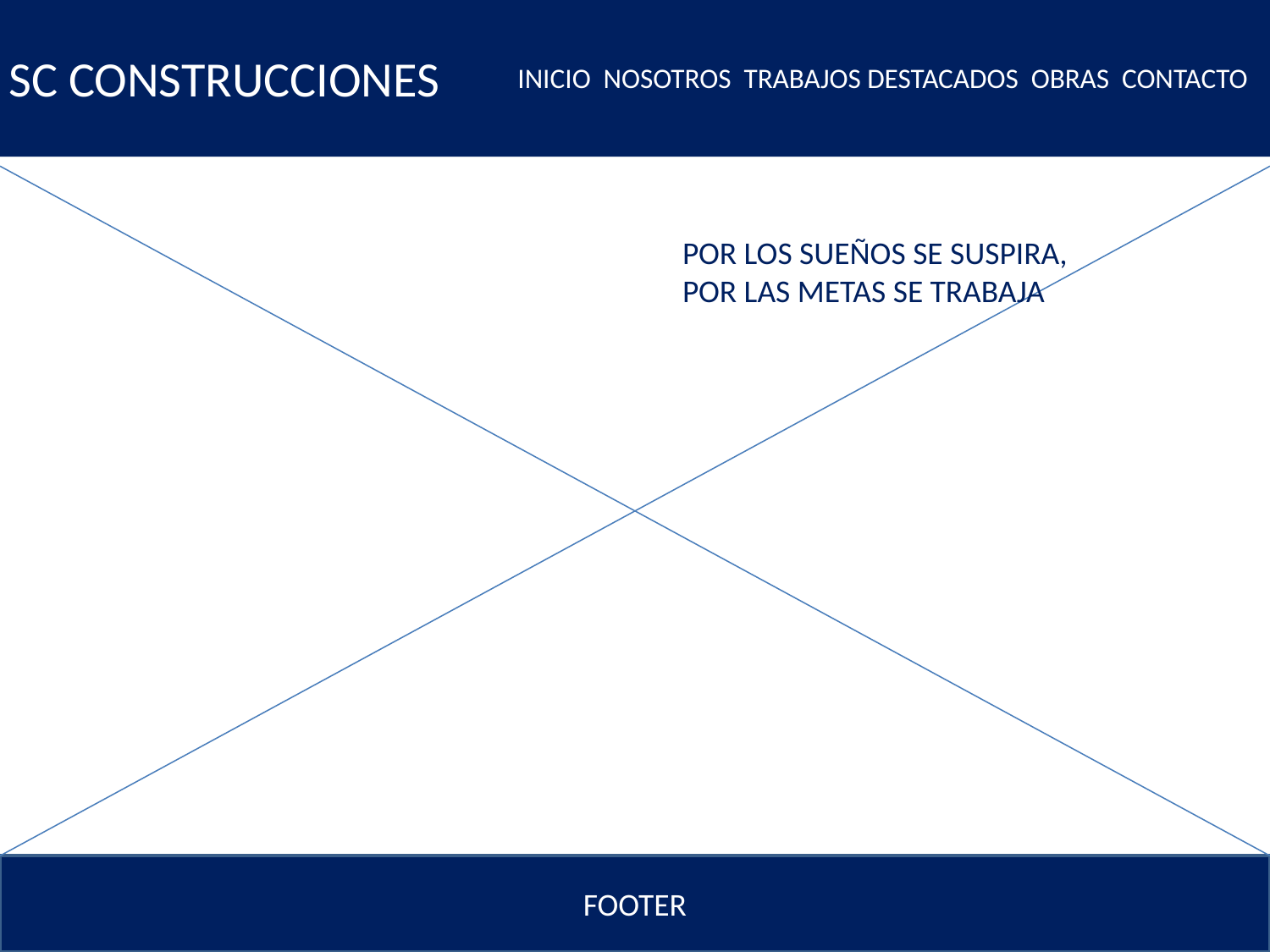

SC CONSTRUCCIONES
INICIO  NOSOTROS  TRABAJOS DESTACADOS  OBRAS  CONTACTO
POR LOS SUEÑOS SE SUSPIRA,
POR LAS METAS SE TRABAJA

FOOTER